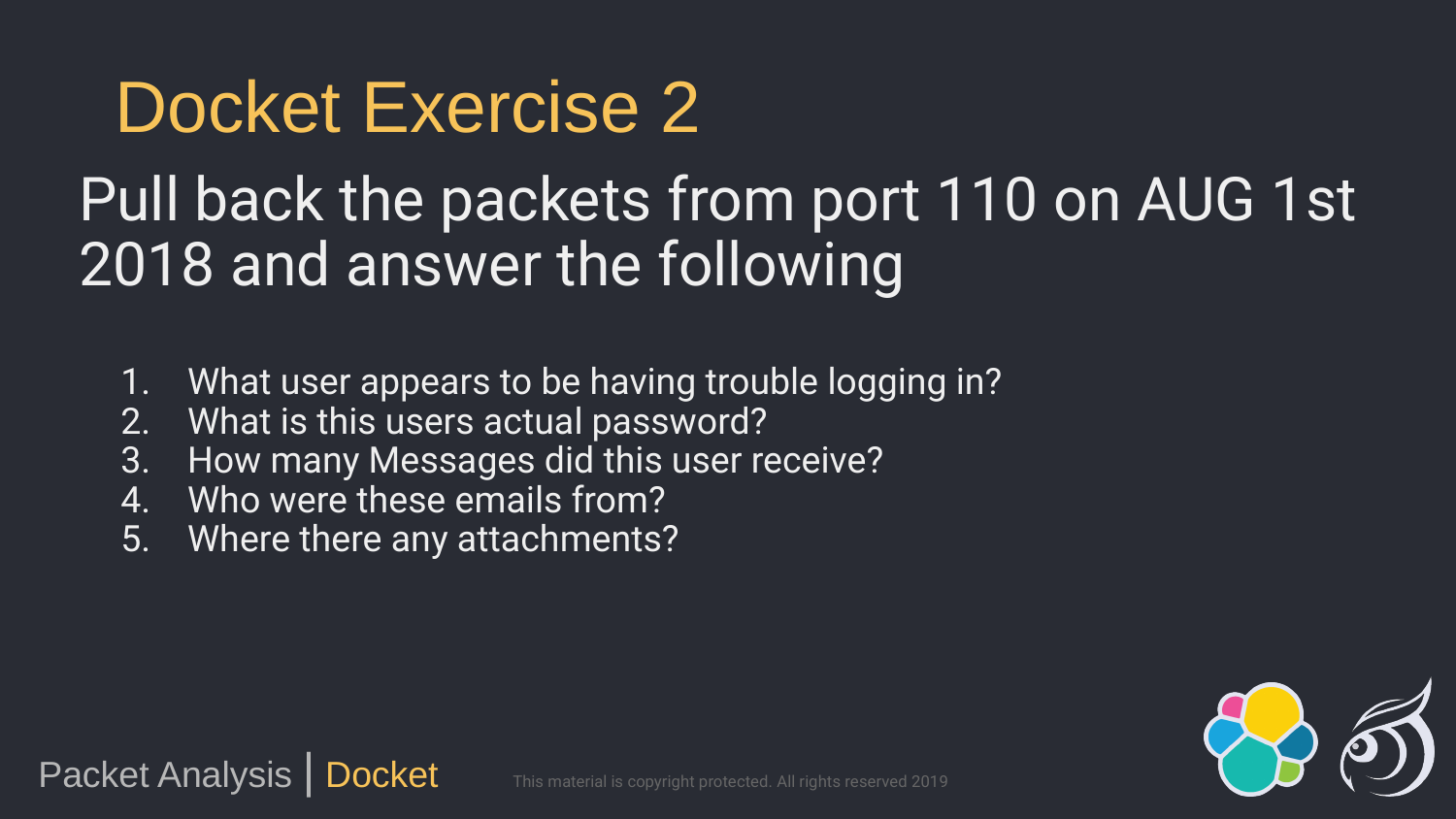

# Docket Exercise 2
Pull back the packets from port 110 on AUG 1st 2018 and answer the following
What user appears to be having trouble logging in?
What is this users actual password?
How many Messages did this user receive?
Who were these emails from?
Where there any attachments?